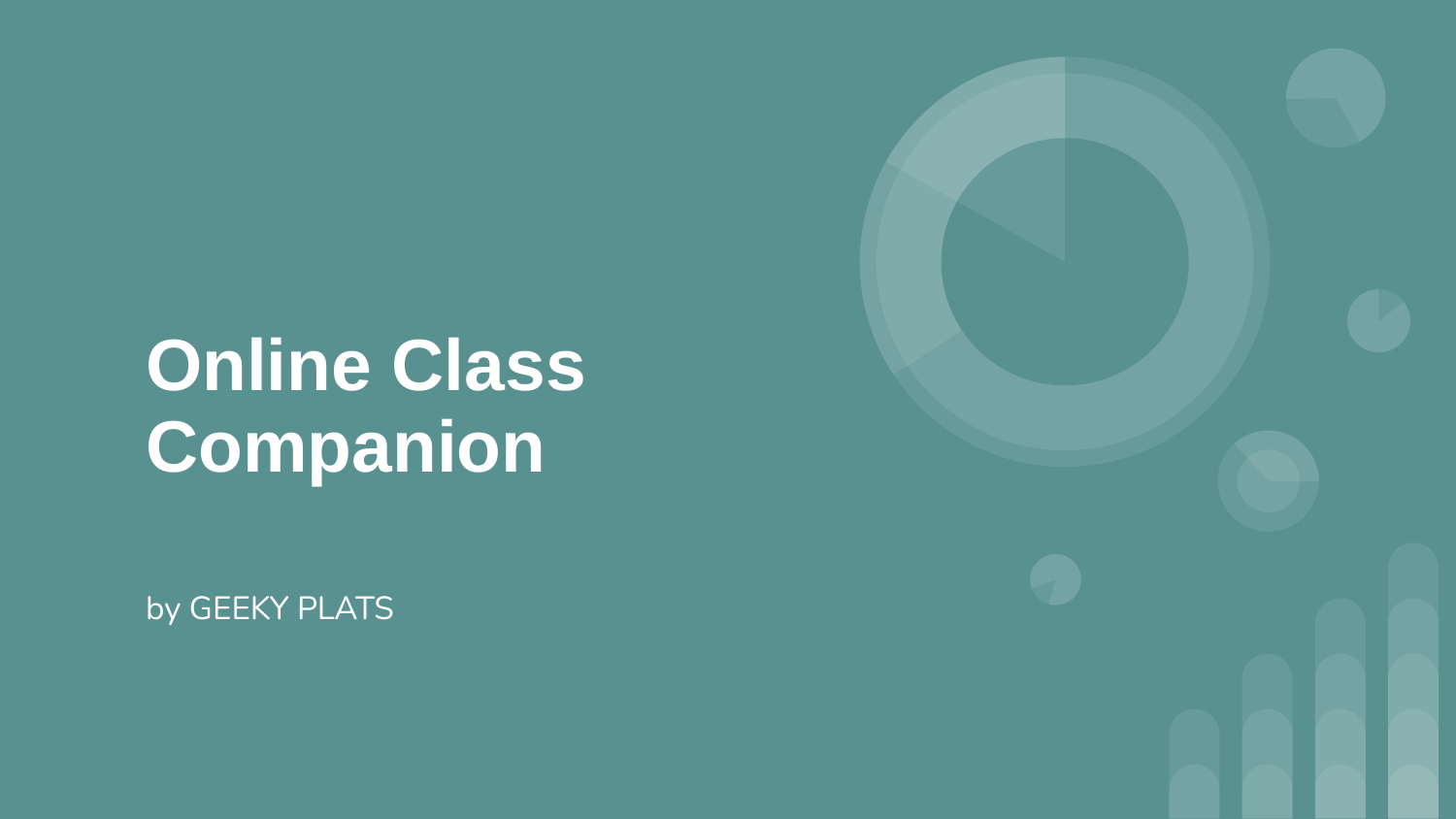

# Online Class Companion
by GEEKY PLATS